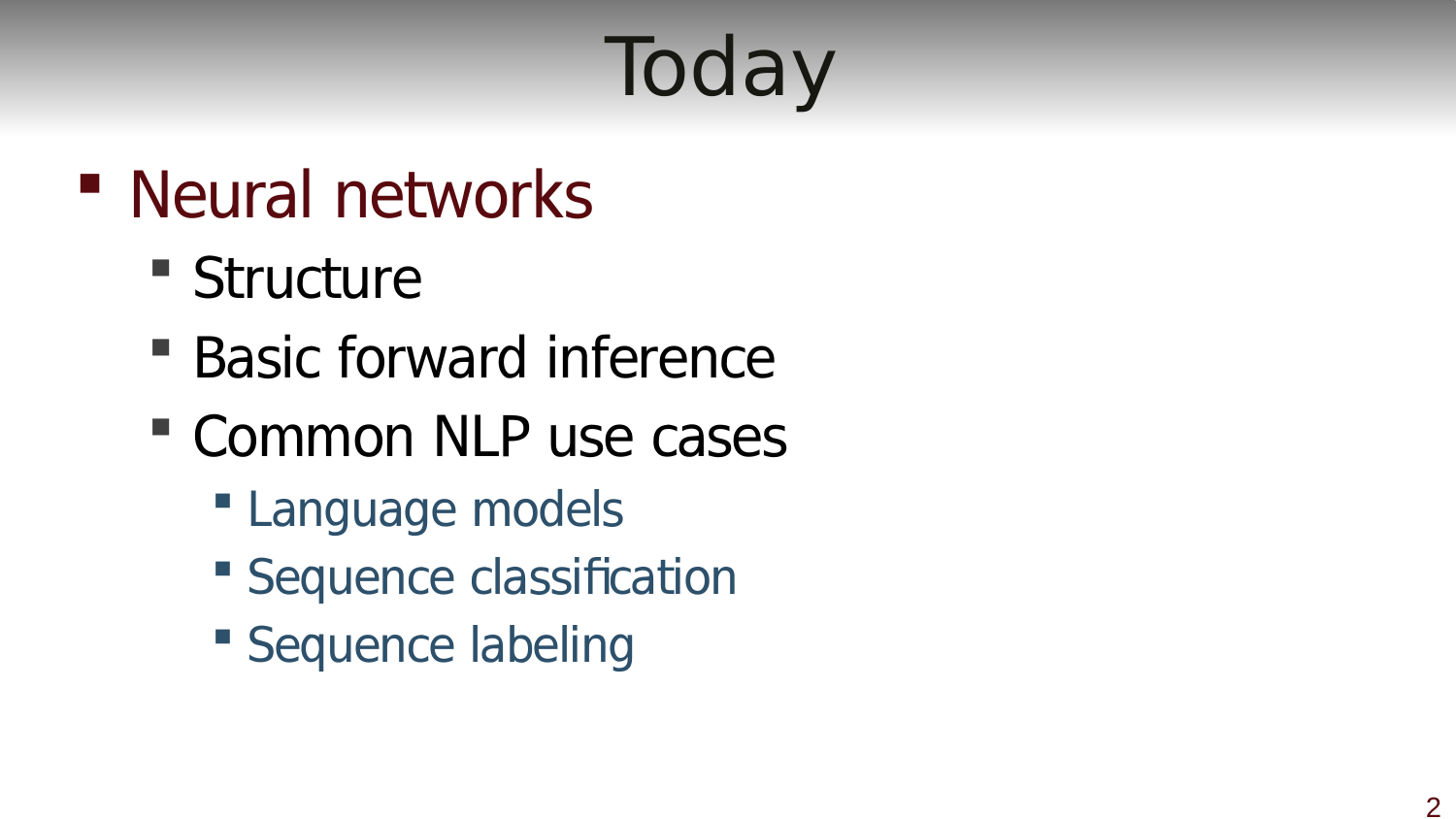

# Today
Neural networks
Structure
Basic forward inference
Common NLP use cases
Language models
Sequence classification
Sequence labeling

2